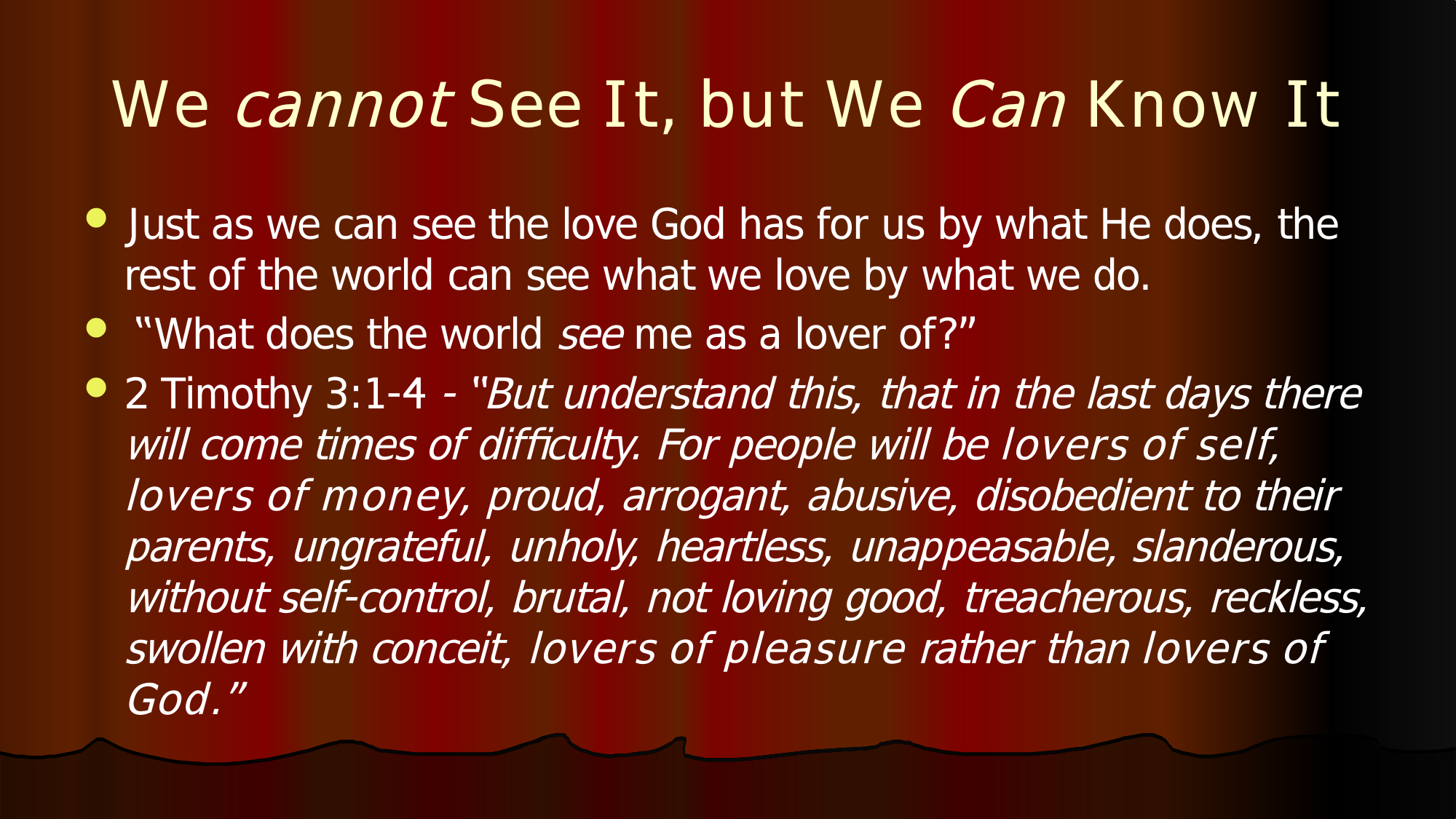

# We cannot See It, but We Can Know It
Just as we can see the love God has for us by what He does, the rest of the world can see what we love by what we do.
 “What does the world see me as a lover of?”
2 Timothy 3:1-4 - “But understand this, that in the last days there will come times of difficulty. For people will be lovers of self, lovers of money, proud, arrogant, abusive, disobedient to their parents, ungrateful, unholy, heartless, unappeasable, slanderous, without self-control, brutal, not loving good, treacherous, reckless, swollen with conceit, lovers of pleasure rather than lovers of God.”